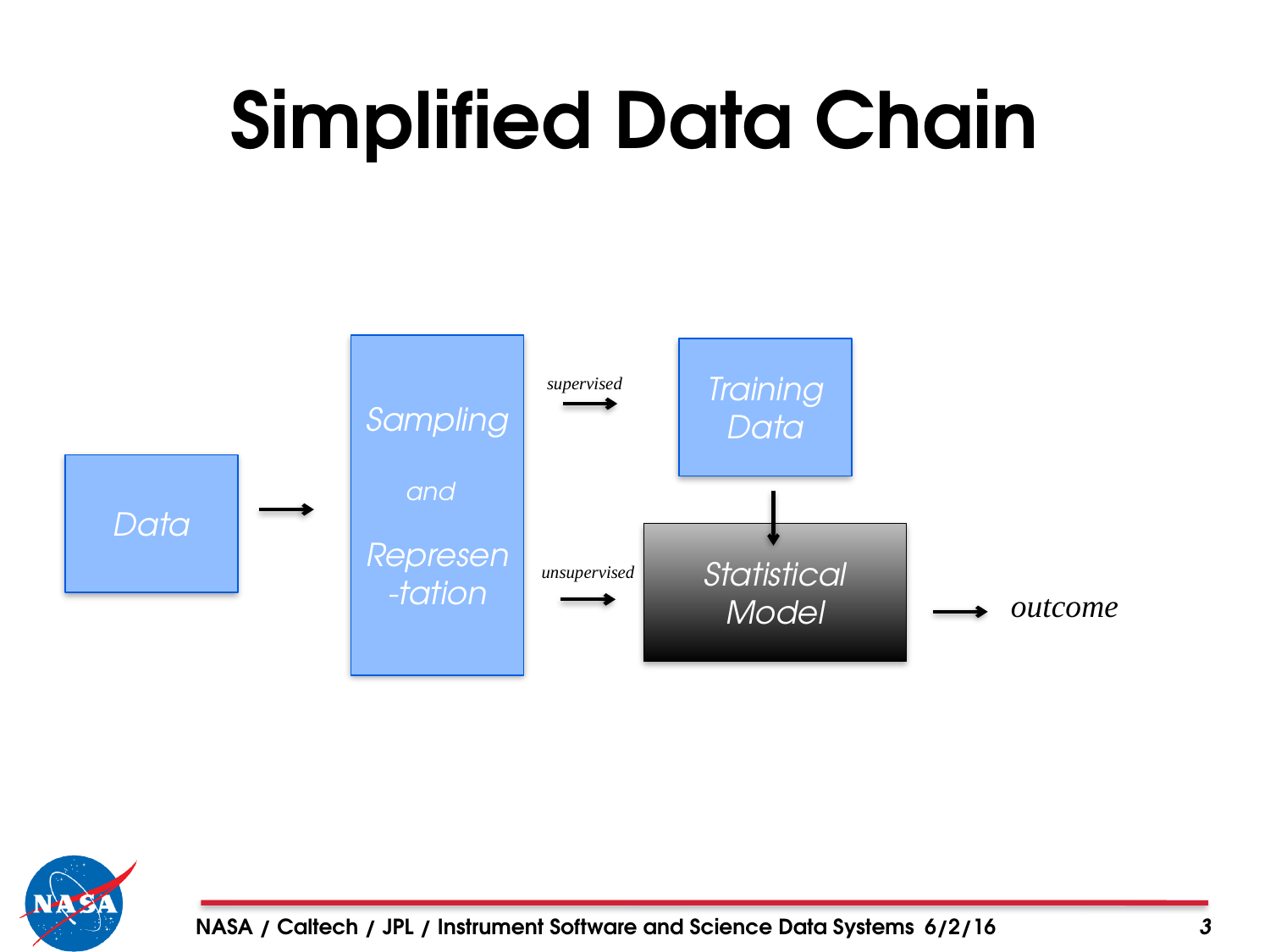

# Simplified Data Chain

Sampling

and

Represen-tation
Training
Data
supervised
Data
Statistical Model
unsupervised
outcome
NASA / Caltech / JPL / Instrument Software and Science Data Systems
6/2/16
3